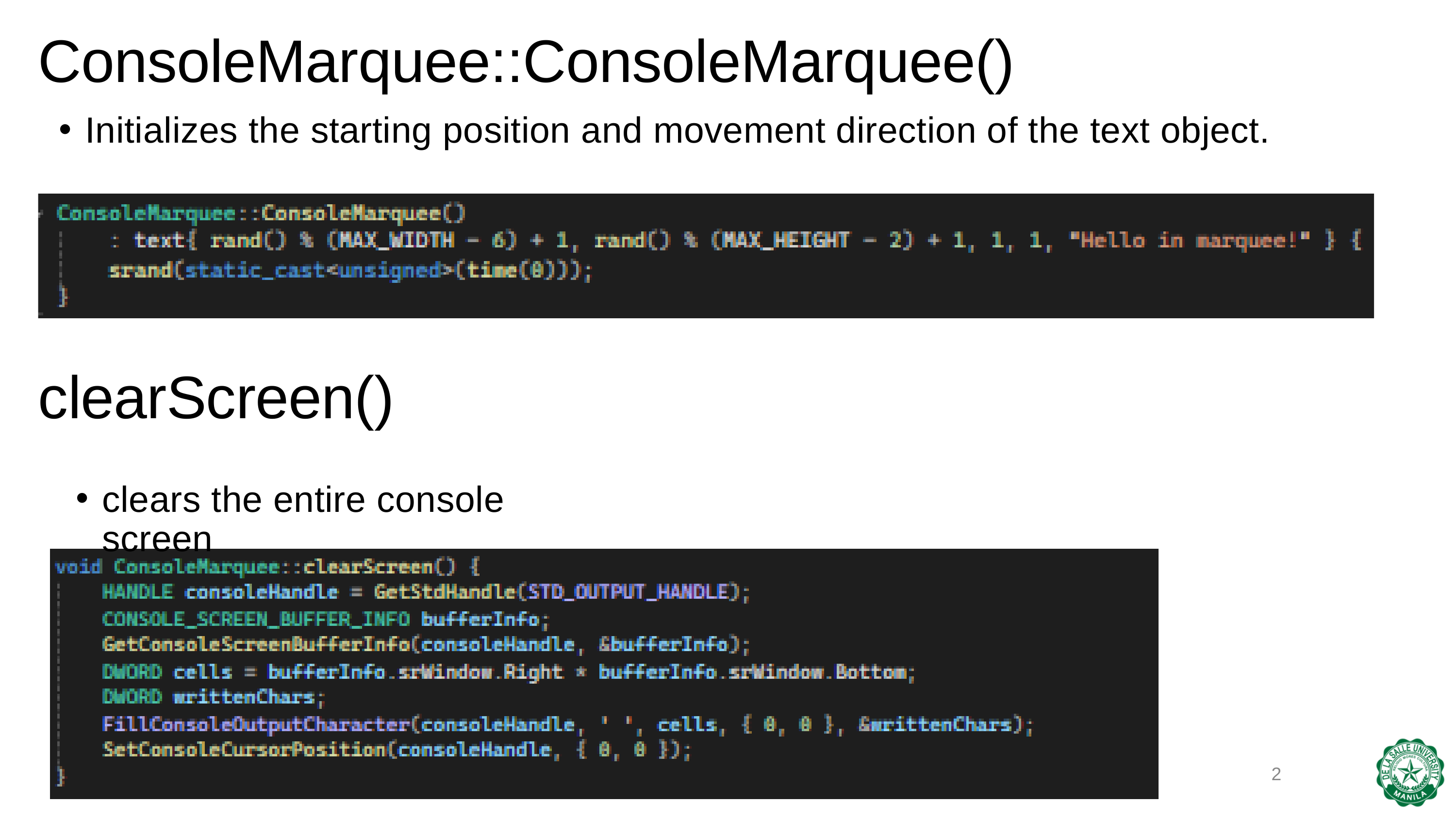

ConsoleMarquee::ConsoleMarquee()
Initializes the starting position and movement direction of the text object.

clearScreen()
clears the entire console screen

2